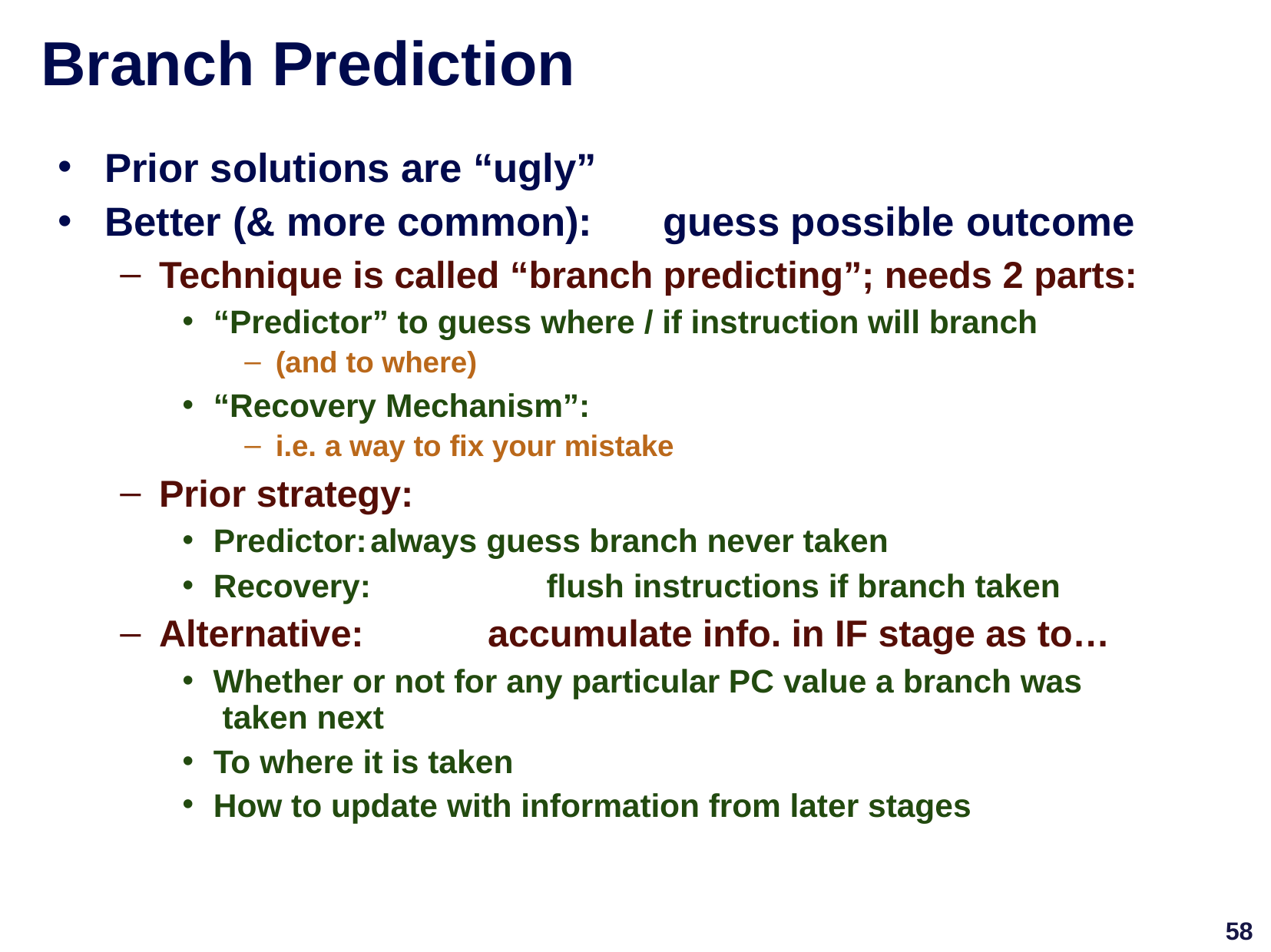

# Branch Prediction
Prior solutions are “ugly”
Better (& more common):	guess possible outcome
Technique is called “branch predicting”; needs 2 parts:
“Predictor” to guess where / if instruction will branch
(and to where)
“Recovery Mechanism”:
i.e. a way to fix your mistake
Prior strategy:
Predictor:	always guess branch never taken
Recovery:	flush instructions if branch taken
Alternative:	accumulate info. in IF stage as to…
Whether or not for any particular PC value a branch was  taken next
To where it is taken
How to update with information from later stages
58